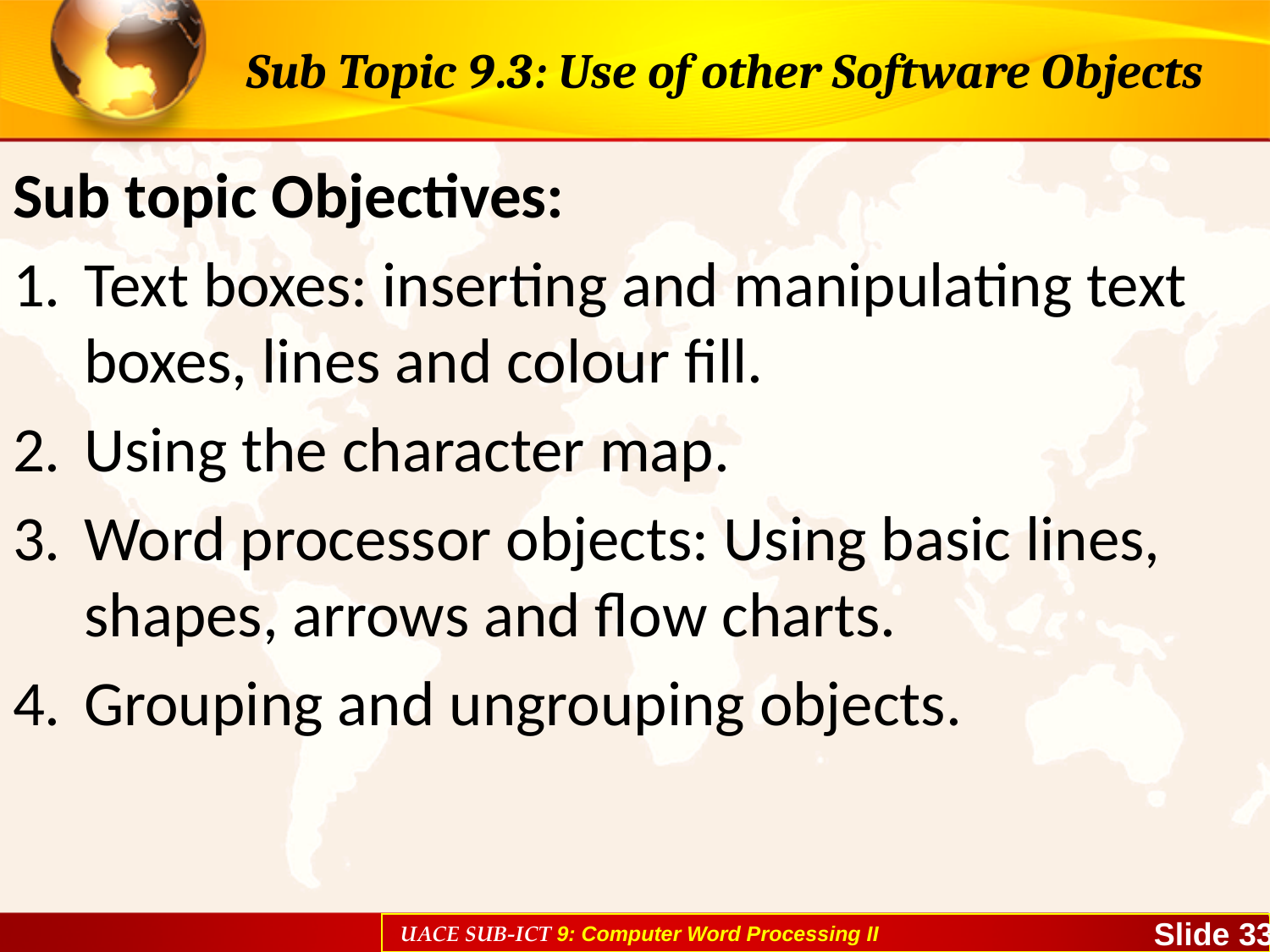

# Sub Topic 9.3: Use of other Software Objects
Sub topic Objectives:
Text boxes: inserting and manipulating text boxes, lines and colour fill.
Using the character map.
Word processor objects: Using basic lines, shapes, arrows and flow charts.
Grouping and ungrouping objects.